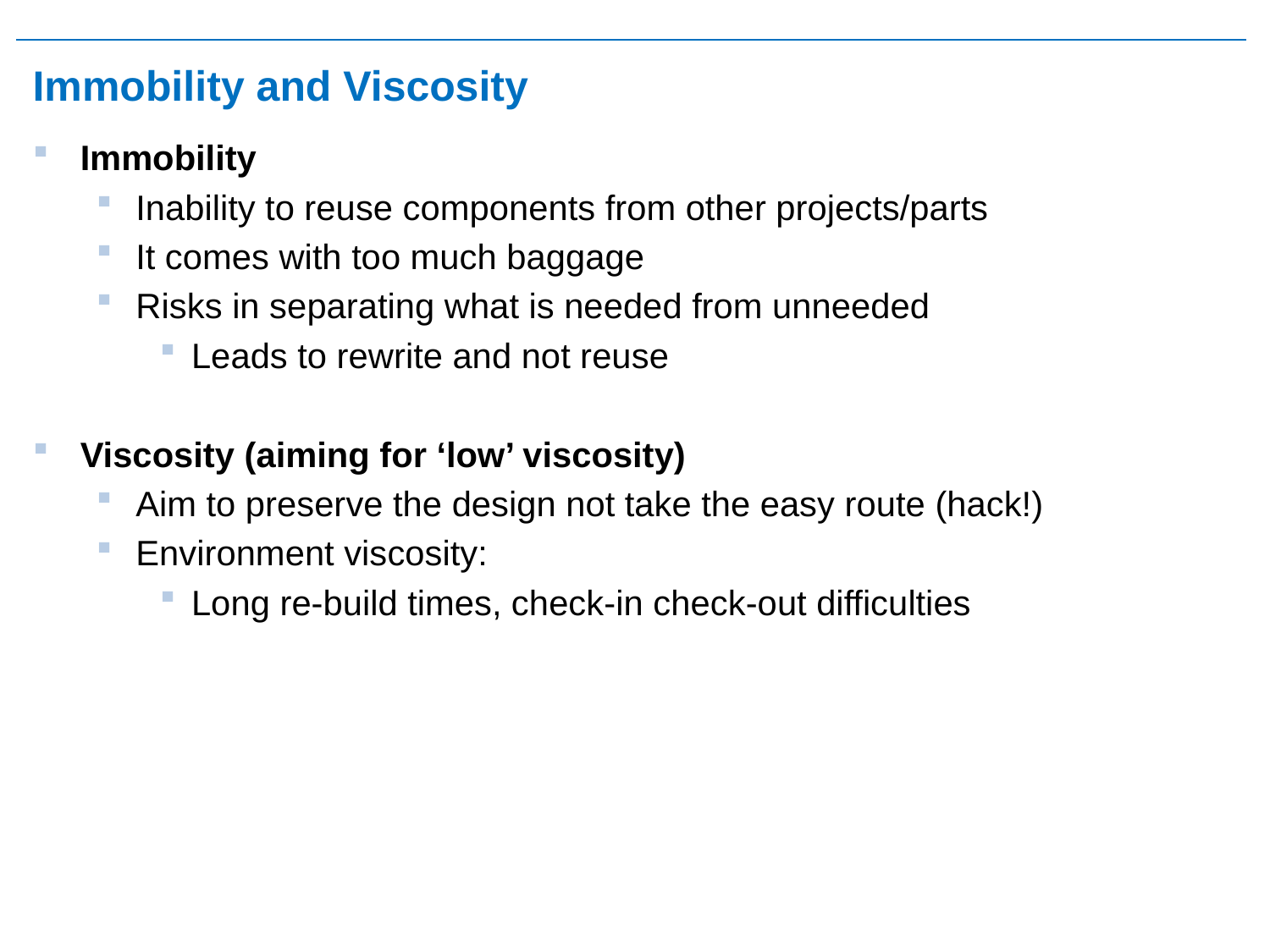

# Immobility and Viscosity
Immobility
Inability to reuse components from other projects/parts
It comes with too much baggage
Risks in separating what is needed from unneeded
Leads to rewrite and not reuse

Viscosity (aiming for ‘low’ viscosity)
Aim to preserve the design not take the easy route (hack!)
Environment viscosity:
Long re-build times, check-in check-out difficulties